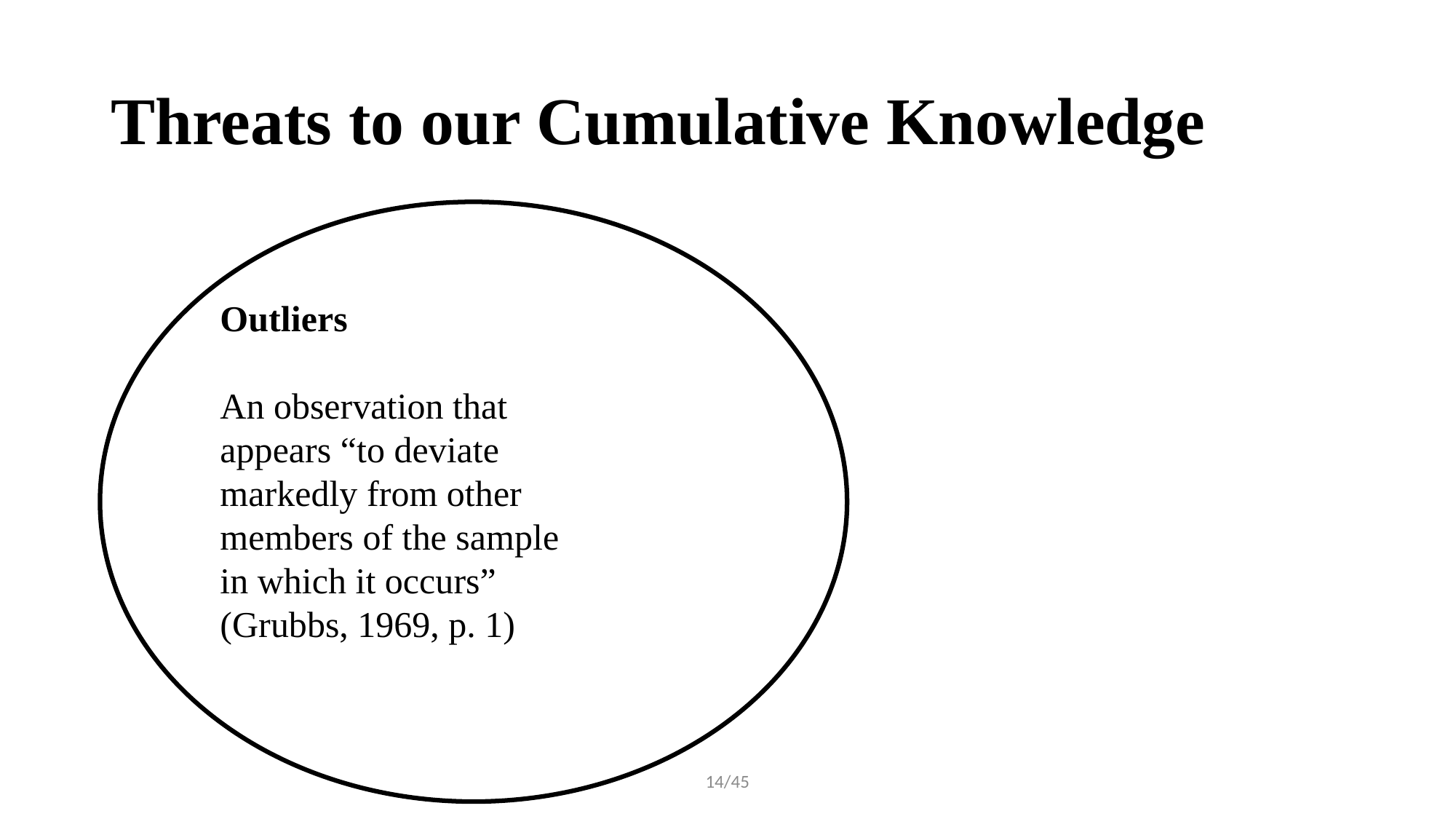

# Threats to our Cumulative Knowledge
Outliers

An observation that
appears “to deviate
markedly from other
members of the sample
in which it occurs”
(Grubbs, 1969, p. 1)

14/45